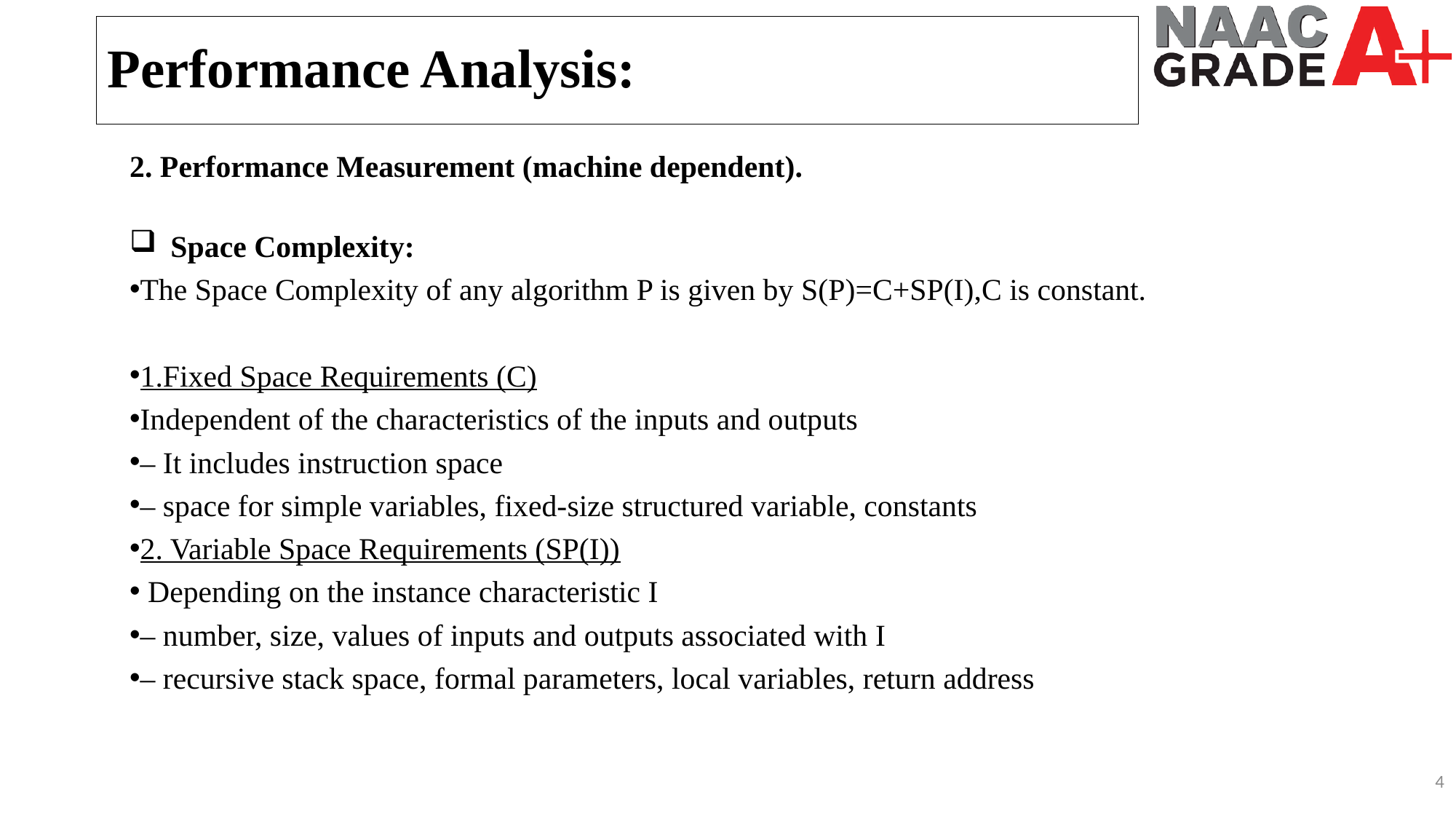

Performance Analysis:
2. Performance Measurement (machine dependent).

Space Complexity:
The Space Complexity of any algorithm P is given by S(P)=C+SP(I),C is constant.

1.Fixed Space Requirements (C)
Independent of the characteristics of the inputs and outputs
– It includes instruction space
– space for simple variables, fixed-size structured variable, constants
2. Variable Space Requirements (SP(I))
 Depending on the instance characteristic I
– number, size, values of inputs and outputs associated with I
– recursive stack space, formal parameters, local variables, return address
4